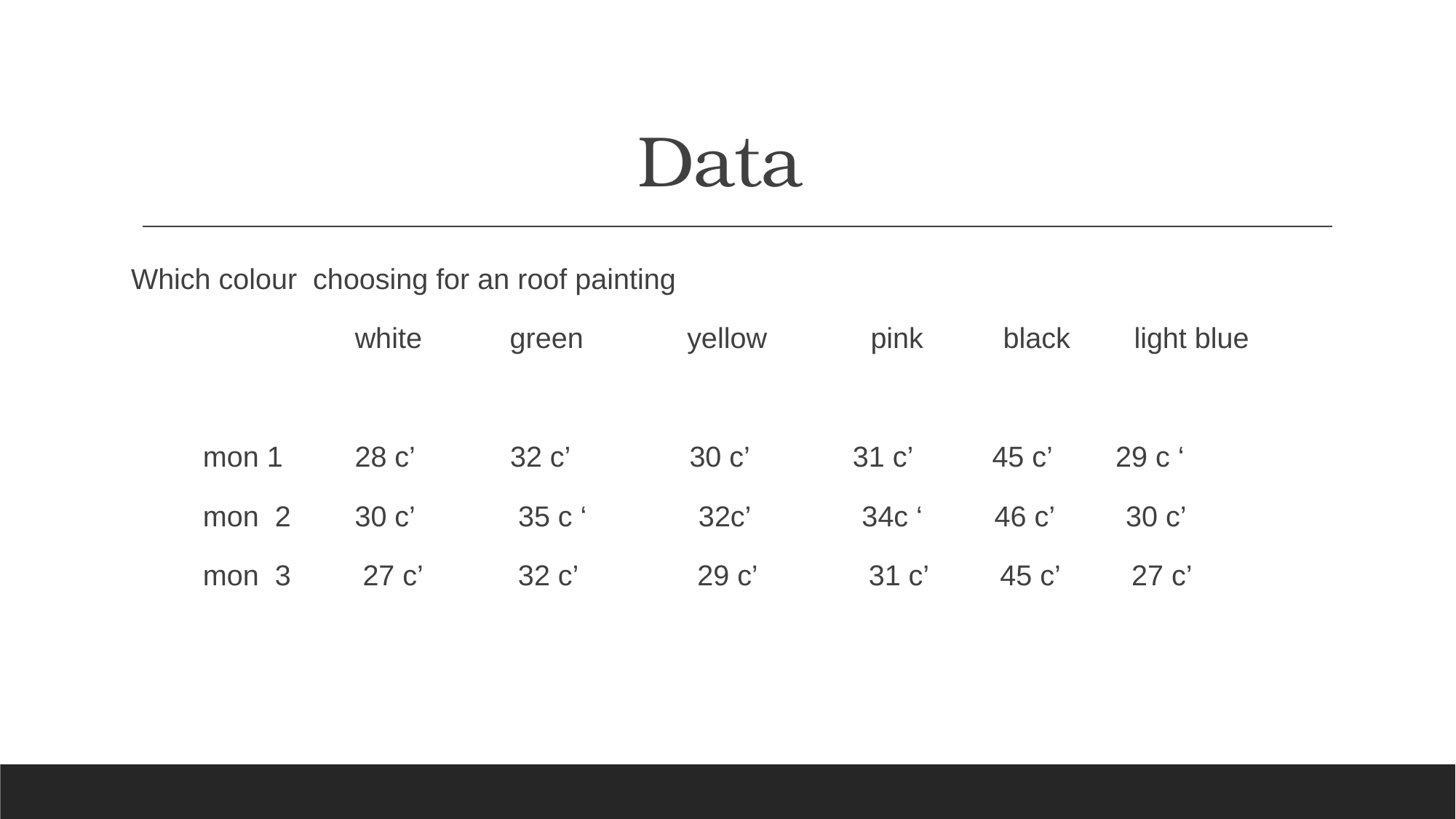

# Data
Which colour  choosing for an roof painting
                            white           green             yellow             pink          black        light blue

         mon 1         28 c’            32 c’               30 c’             31 c’          45 c’        29 c ‘
         mon  2        30 c’             35 c ‘              32c’              34c ‘         46 c’         30 c’
         mon  3         27 c’            32 c’               29 c’              31 c’         45 c’         27 c’